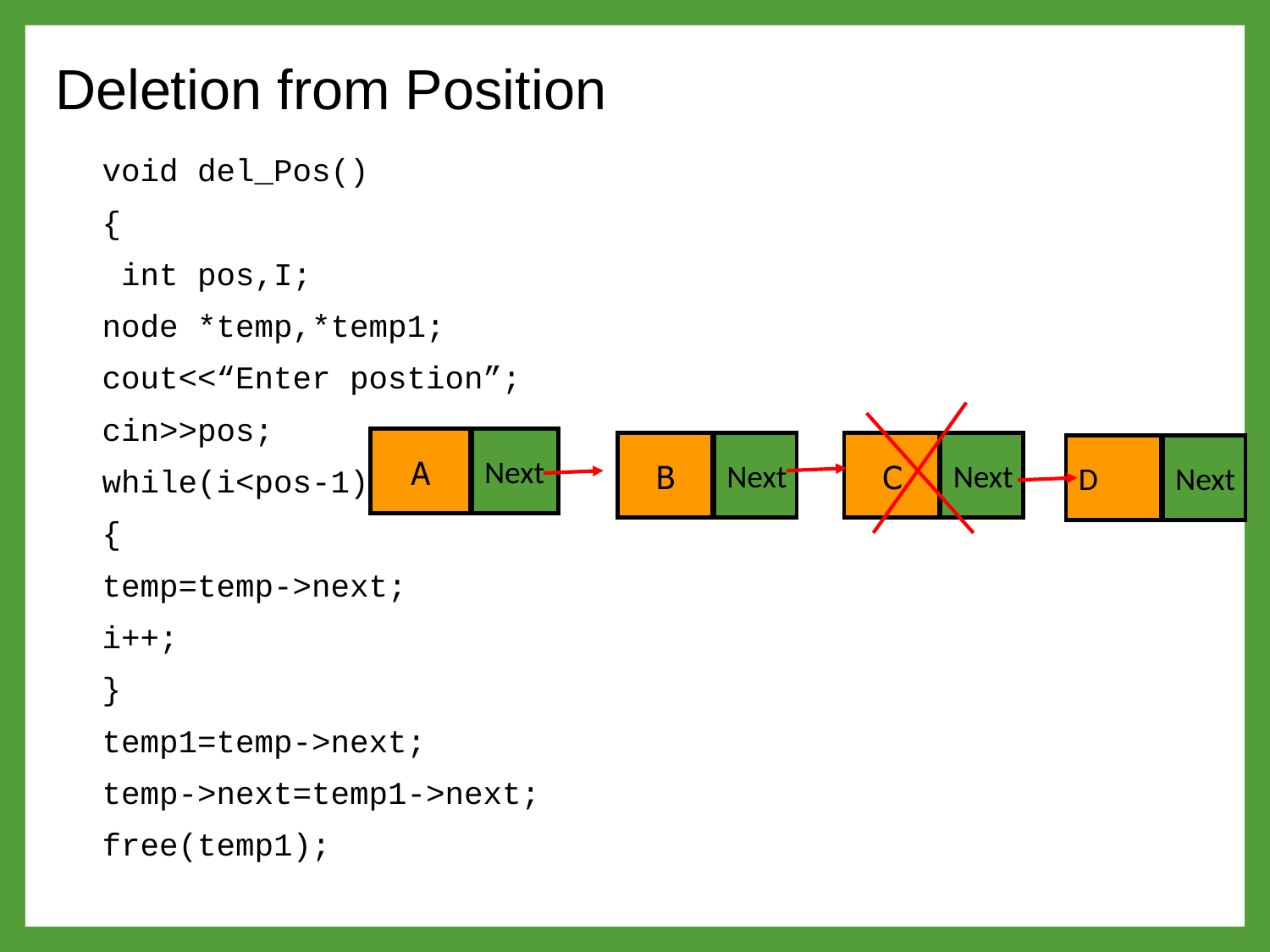

# Deletion from Position
void del_Pos()
{
 int pos,I;
node *temp,*temp1;
cout<<“Enter postion”;
cin>>pos;
while(i<pos-1)
{
temp=temp->next;
i++;
}
temp1=temp->next;
temp->next=temp1->next;
free(temp1);

A
Next

B
Next

C
Next
D
Next